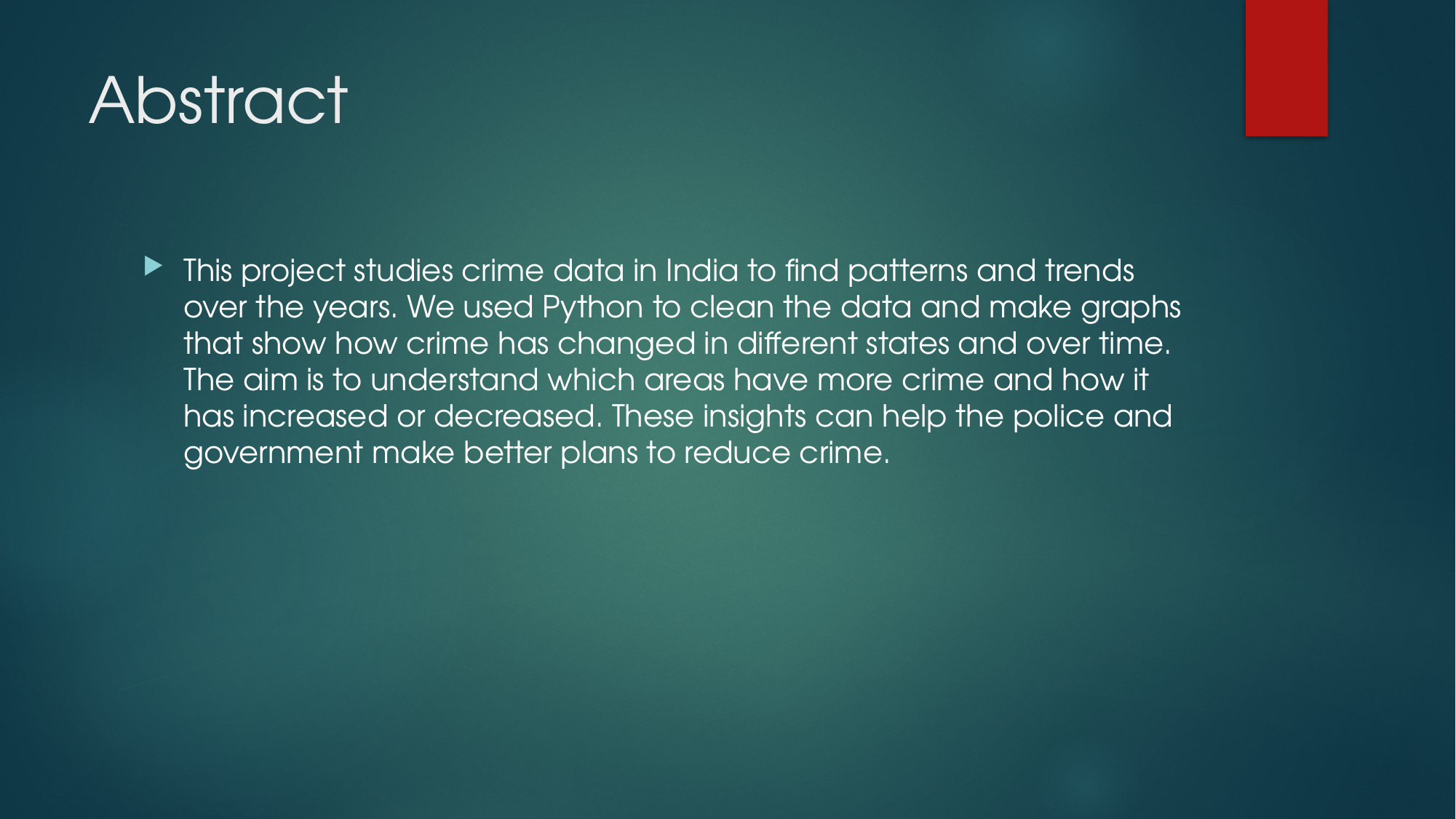

# Abstract
This project studies crime data in India to find patterns and trends over the years. We used Python to clean the data and make graphs that show how crime has changed in different states and over time. The aim is to understand which areas have more crime and how it has increased or decreased. These insights can help the police and government make better plans to reduce crime.